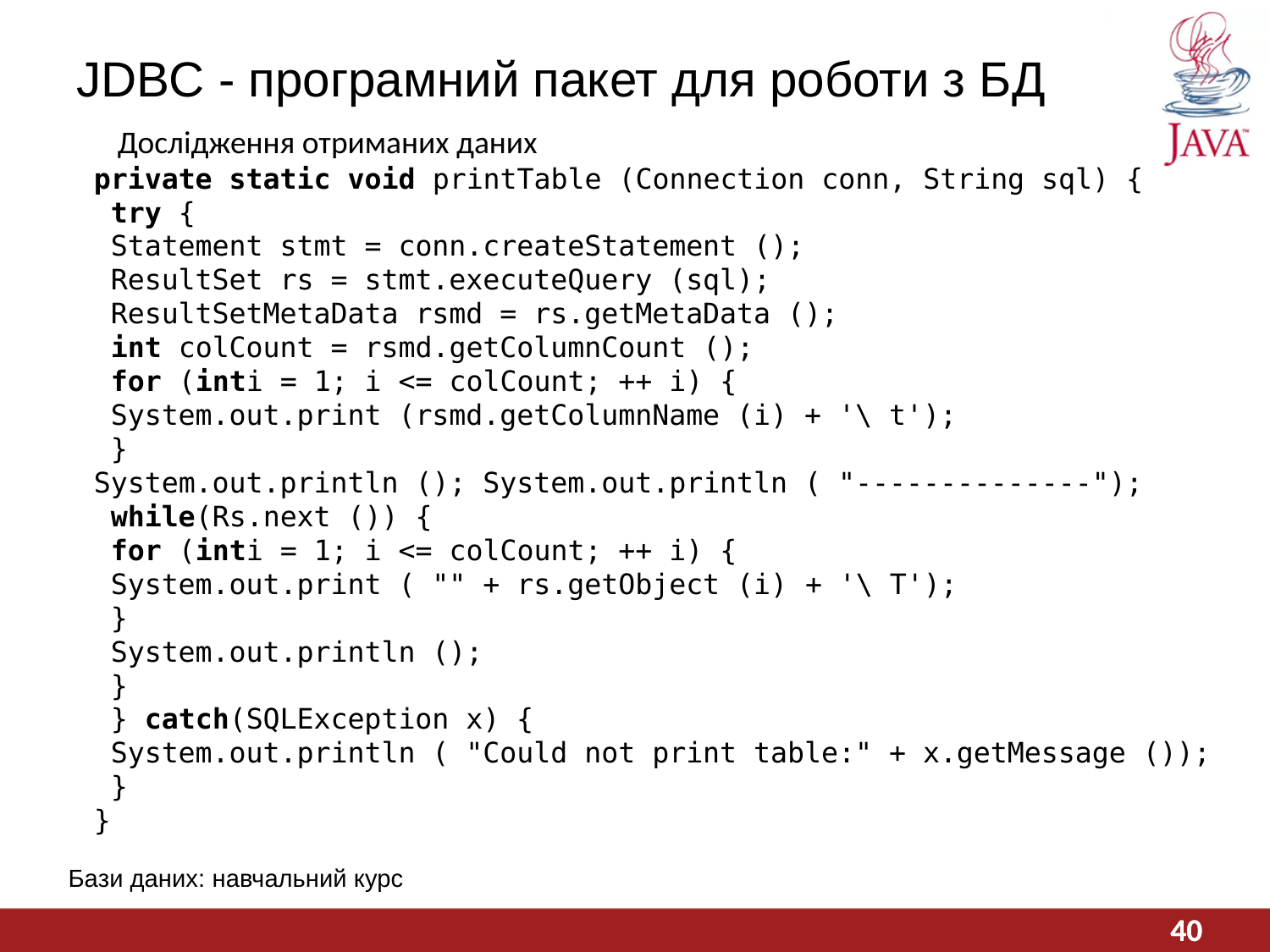

# JDBC - програмний пакет для роботи з БД
Дослідження отриманих даних
private static void printTable (Connection conn, String sql) {
 try {
 Statement stmt = conn.createStatement ();
 ResultSet rs = stmt.executeQuery (sql);
 ResultSetMetaData rsmd = rs.getMetaData ();
 int colCount = rsmd.getColumnCount ();
 for (inti = 1; i <= colCount; ++ i) {
 System.out.print (rsmd.getColumnName (i) + '\ t');
 }
System.out.println (); System.out.println ( "--------------");
 while(Rs.next ()) {
 for (inti = 1; i <= colCount; ++ i) {
 System.out.print ( "" + rs.getObject (i) + '\ T');
 }
 System.out.println ();
 }
 } catch(SQLException x) {
 System.out.println ( "Could not print table:" + x.getMessage ());
 }
}
Бази даних: навчальний курс